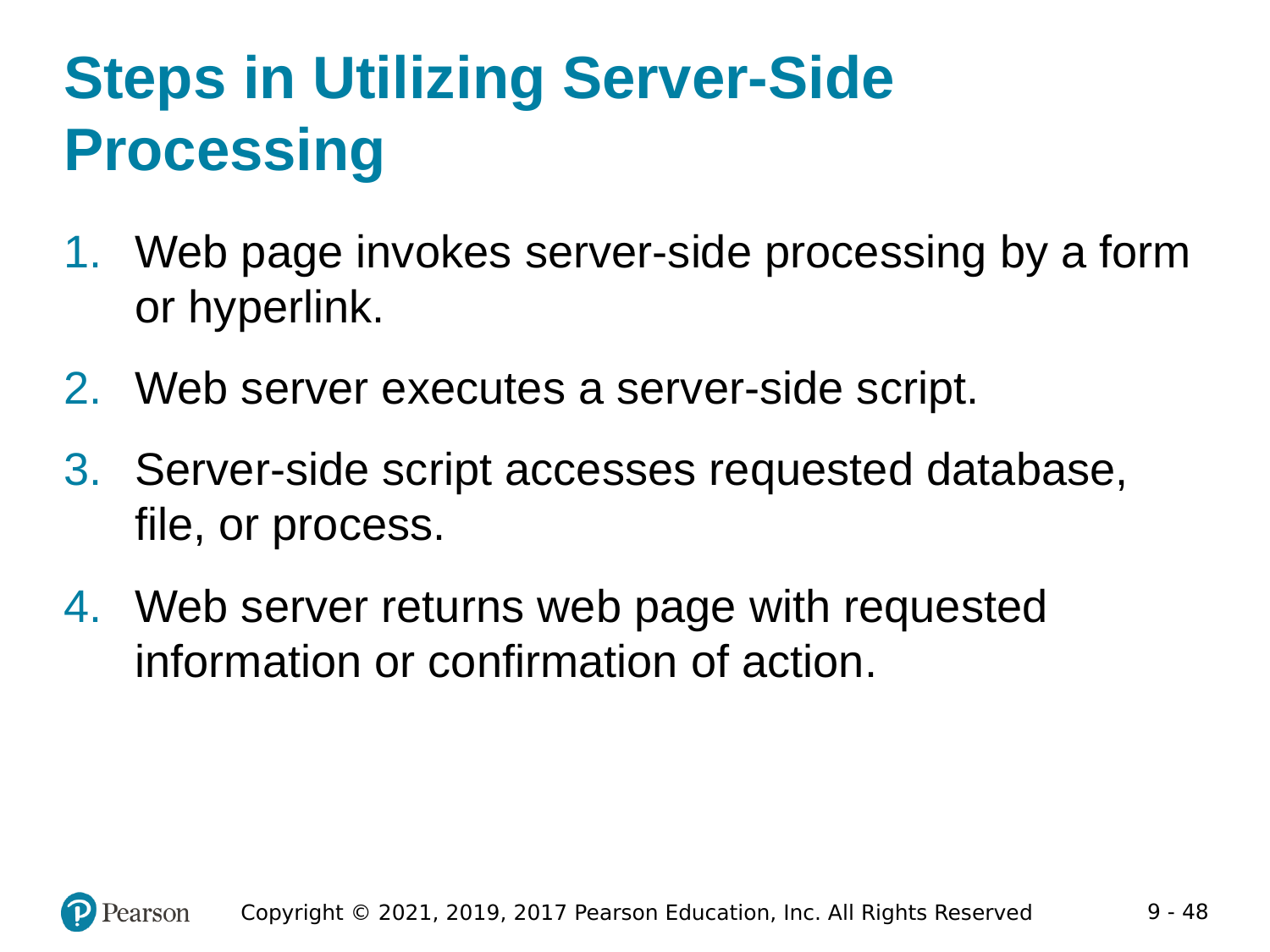

# Steps in Utilizing Server-Side Processing
Web page invokes server-side processing by a form or hyperlink.
Web server executes a server-side script.
Server-side script accesses requested database, file, or process.
Web server returns web page with requested information or confirmation of action.